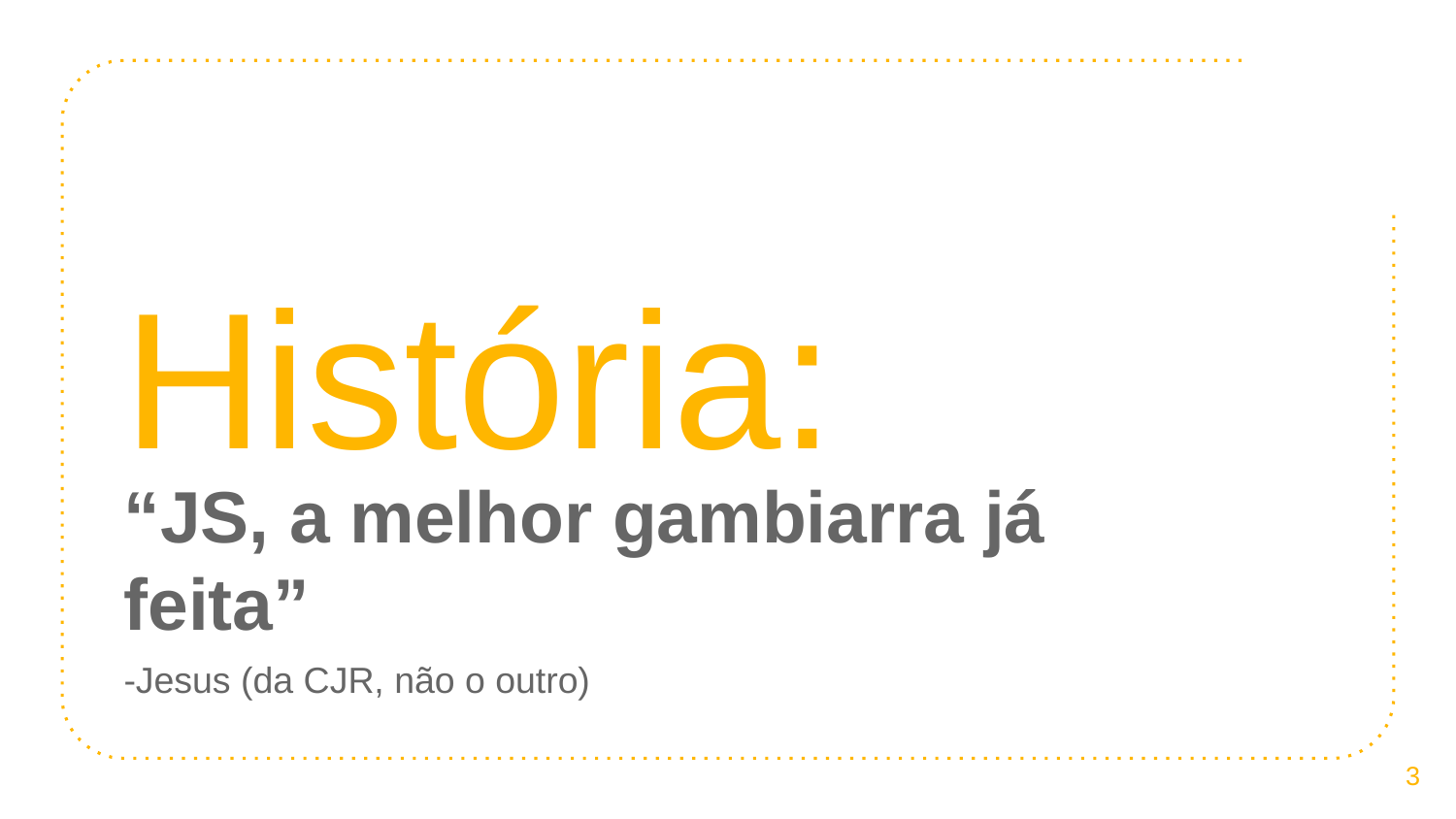

História:
“JS, a melhor gambiarra já feita”
-Jesus (da CJR, não o outro)
3